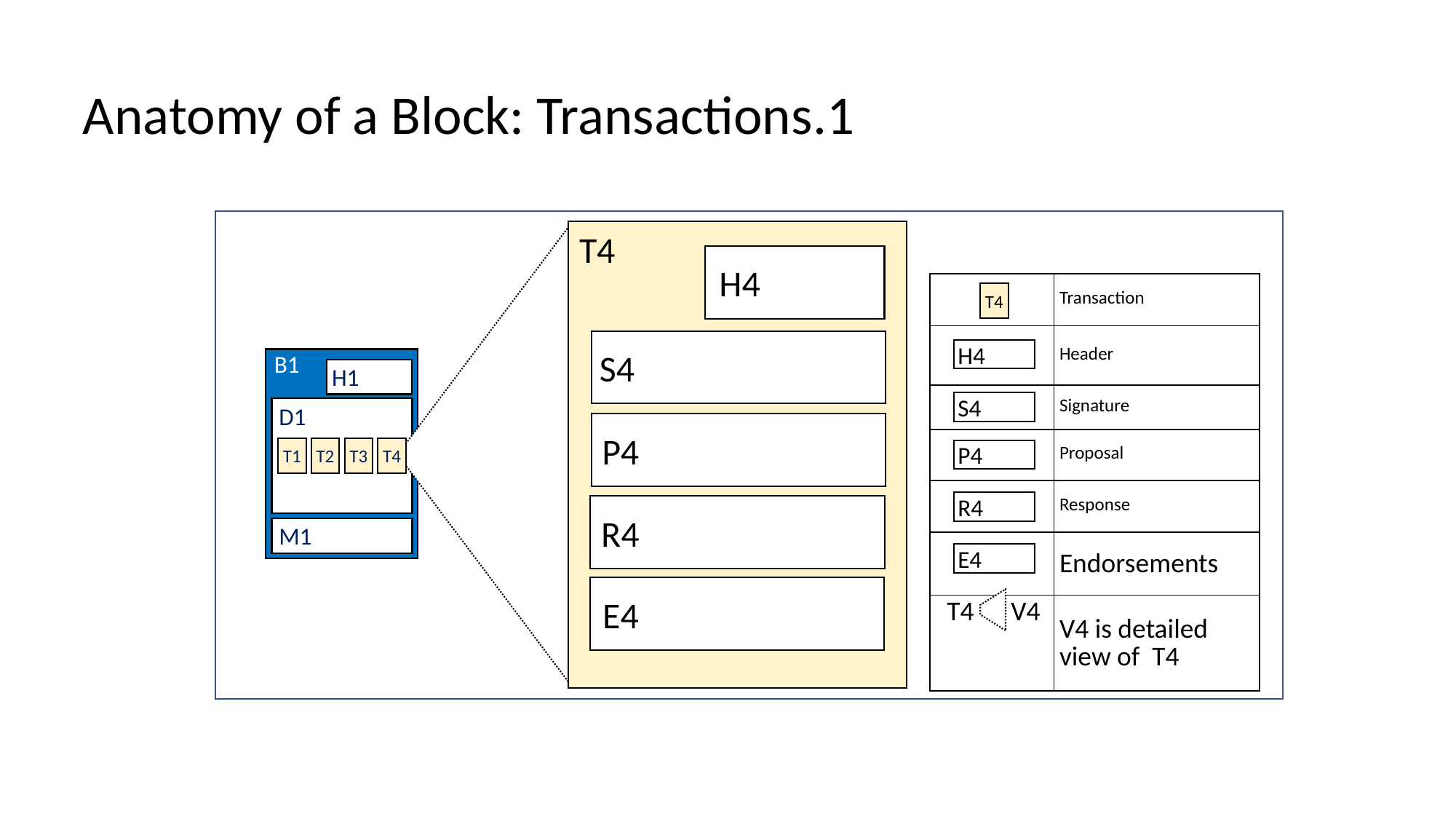

# Anatomy of a Block: Transactions.1

T4

H4

S4

B1

H1

D1

P4

T2

T3
T1
T4

R4

M1

E4
|  | Transaction |
| --- | --- |
|  | Header |
|  | Signature |
|  | Proposal |
|  | Response |
|  | Endorsements |
|  | V4 is detailed view of T4 |

T4
H4
S4
P4
R4
E4
T4      V4